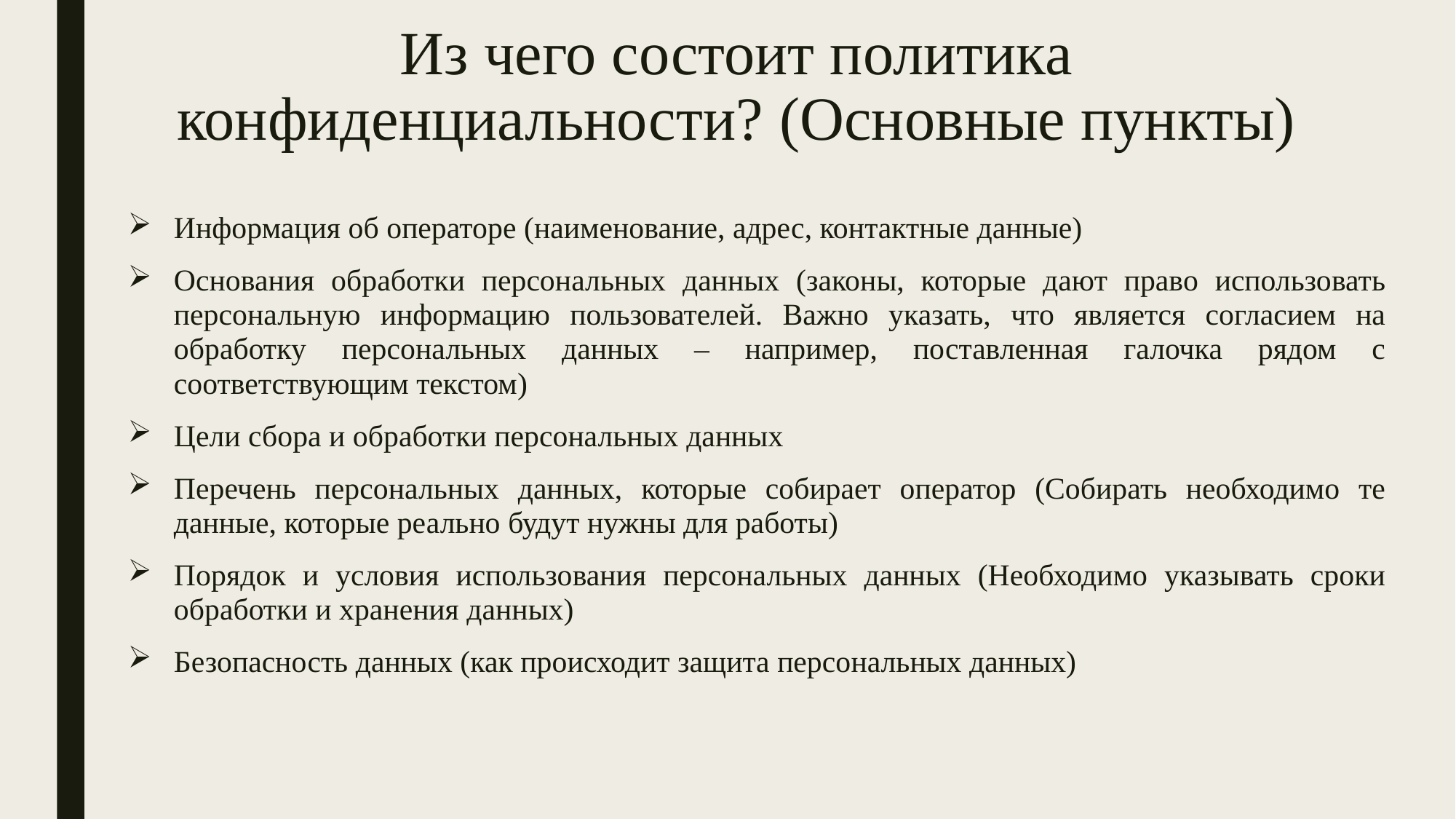

# Из чего состоит политика конфиденциальности? (Основные пункты)
Информация об операторе (наименование, адрес, контактные данные)
Основания обработки персональных данных (законы, которые дают право использовать персональную информацию пользователей. Важно указать, что является согласием на обработку персональных данных – например, поставленная галочка рядом с соответствующим текстом)
Цели сбора и обработки персональных данных
Перечень персональных данных, которые собирает оператор (Собирать необходимо те данные, которые реально будут нужны для работы)
Порядок и условия использования персональных данных (Необходимо указывать сроки обработки и хранения данных)
Безопасность данных (как происходит защита персональных данных)